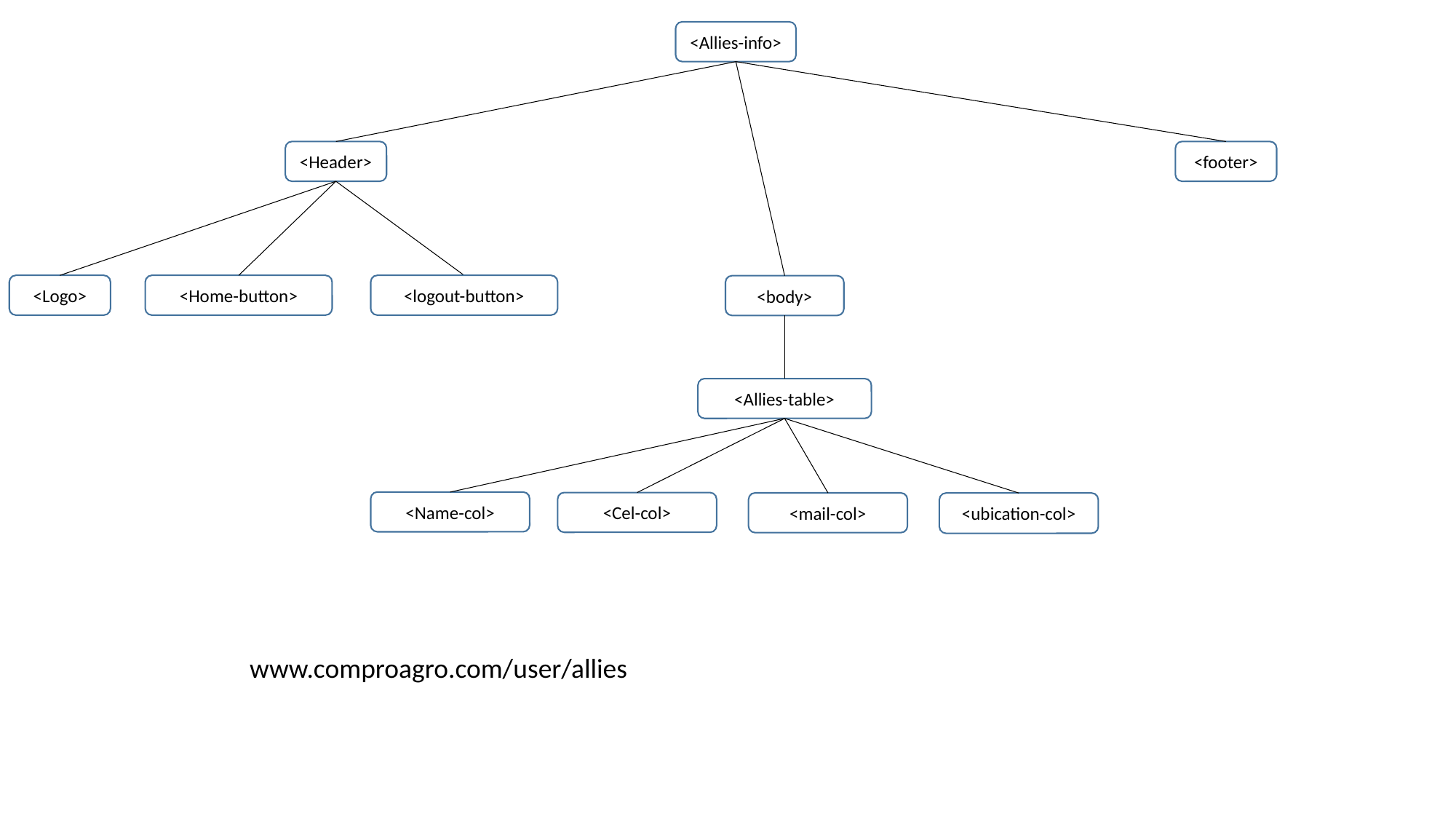

<Allies-info>
<Header>
<footer>
<Logo>
<Home-button>
<logout-button>
<body>
<Allies-table>
<Name-col>
<Cel-col>
<mail-col>
<ubication-col>
www.comproagro.com/user/allies